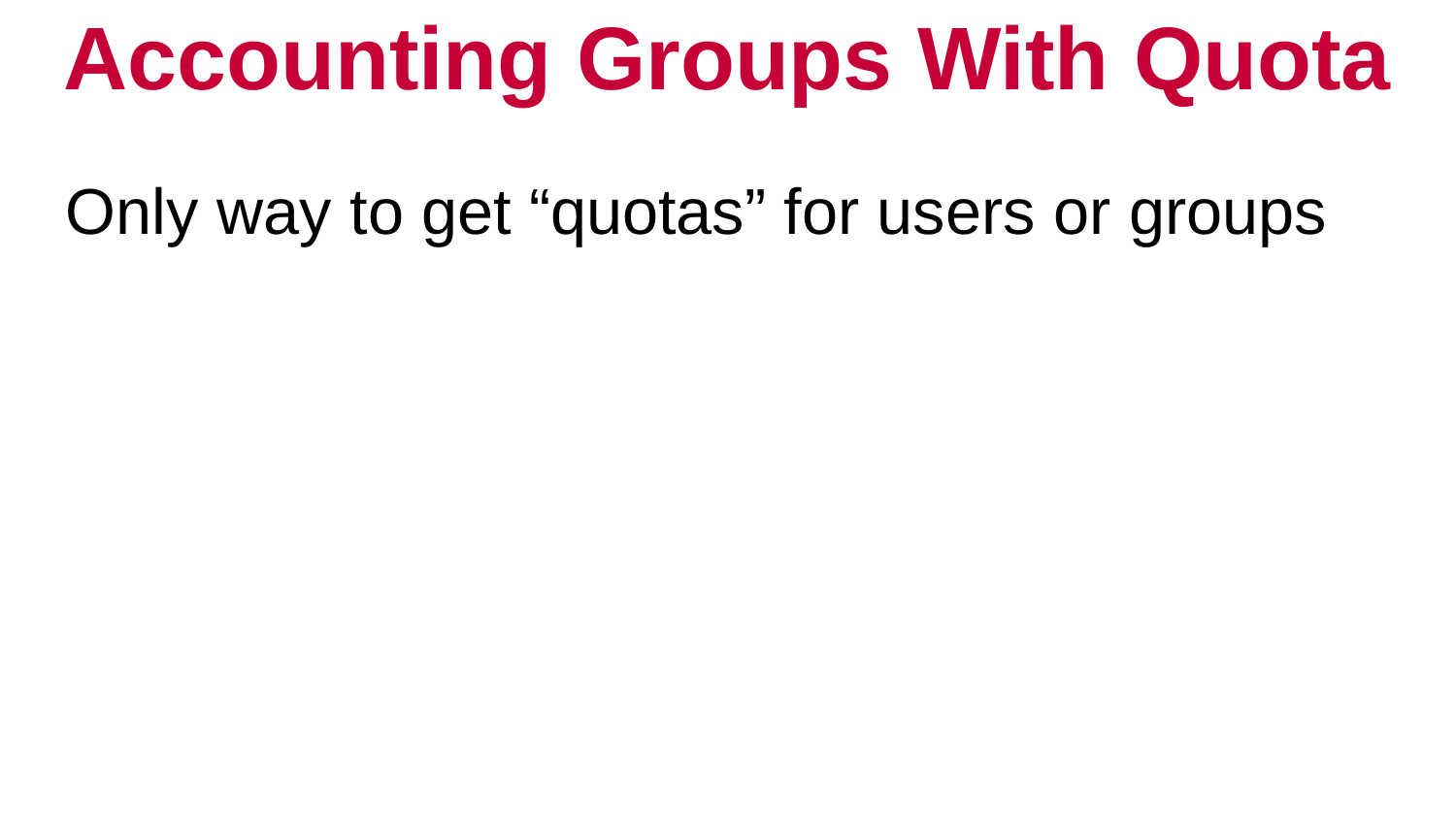

# Accounting Groups With Quota
Only way to get “quotas” for users or groups